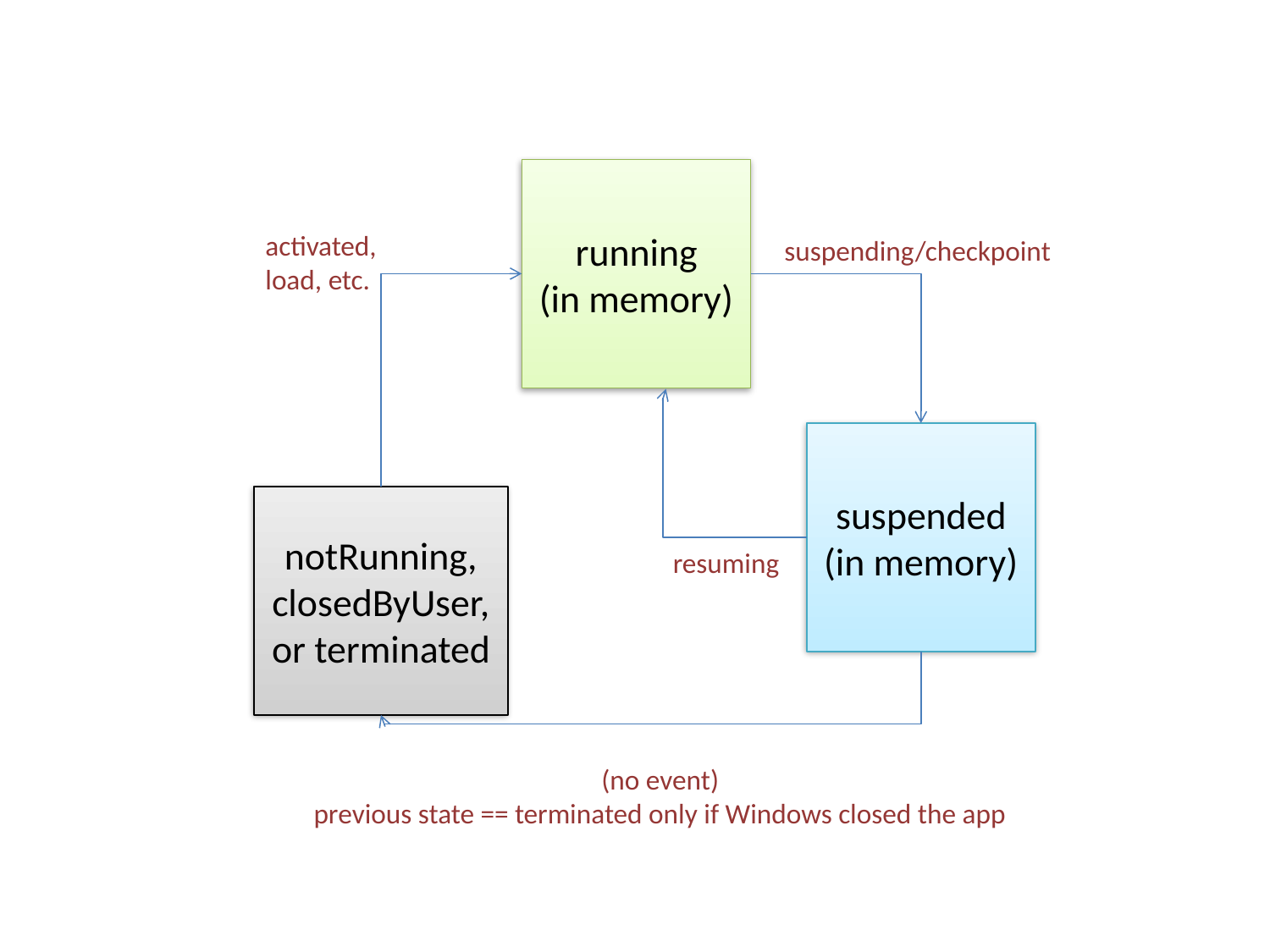

running
(in memory)
activated,
load, etc.
suspending/checkpoint
suspended
(in memory)
notRunning,
closedByUser,
or terminated
resuming
(no event)
previous state == terminated only if Windows closed the app